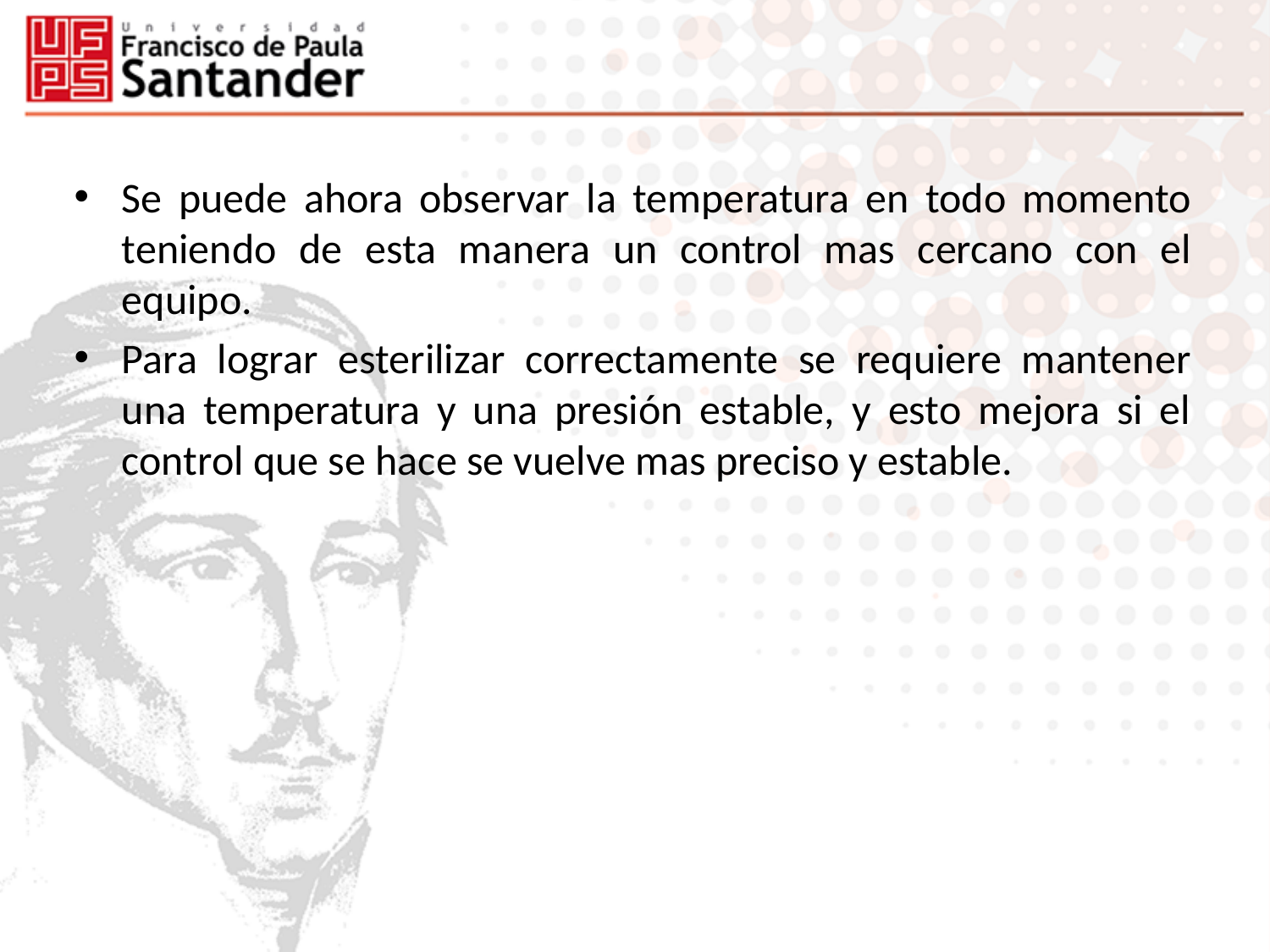

Se puede ahora observar la temperatura en todo momento teniendo de esta manera un control mas cercano con el equipo.
Para lograr esterilizar correctamente se requiere mantener una temperatura y una presión estable, y esto mejora si el control que se hace se vuelve mas preciso y estable.